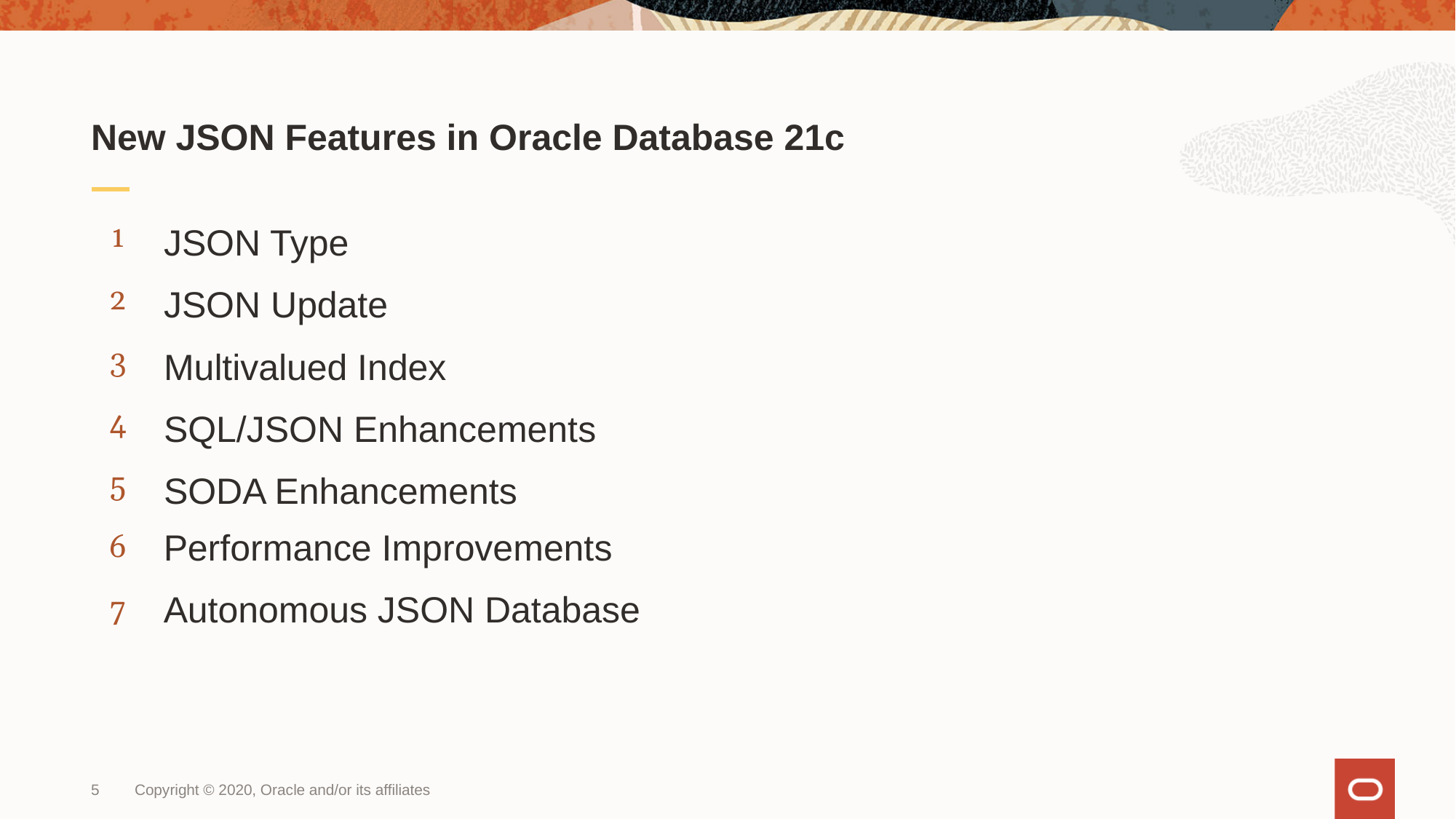

New JSON Features in Oracle Database 21c
JSON Type
1
JSON Update
2
Multivalued Index
3
SQL/JSON Enhancements
4
5
SODA Enhancements

Performance Improvements

6
Autonomous JSON Database

7
5
Copyright © 2020, Oracle and/or its affiliates